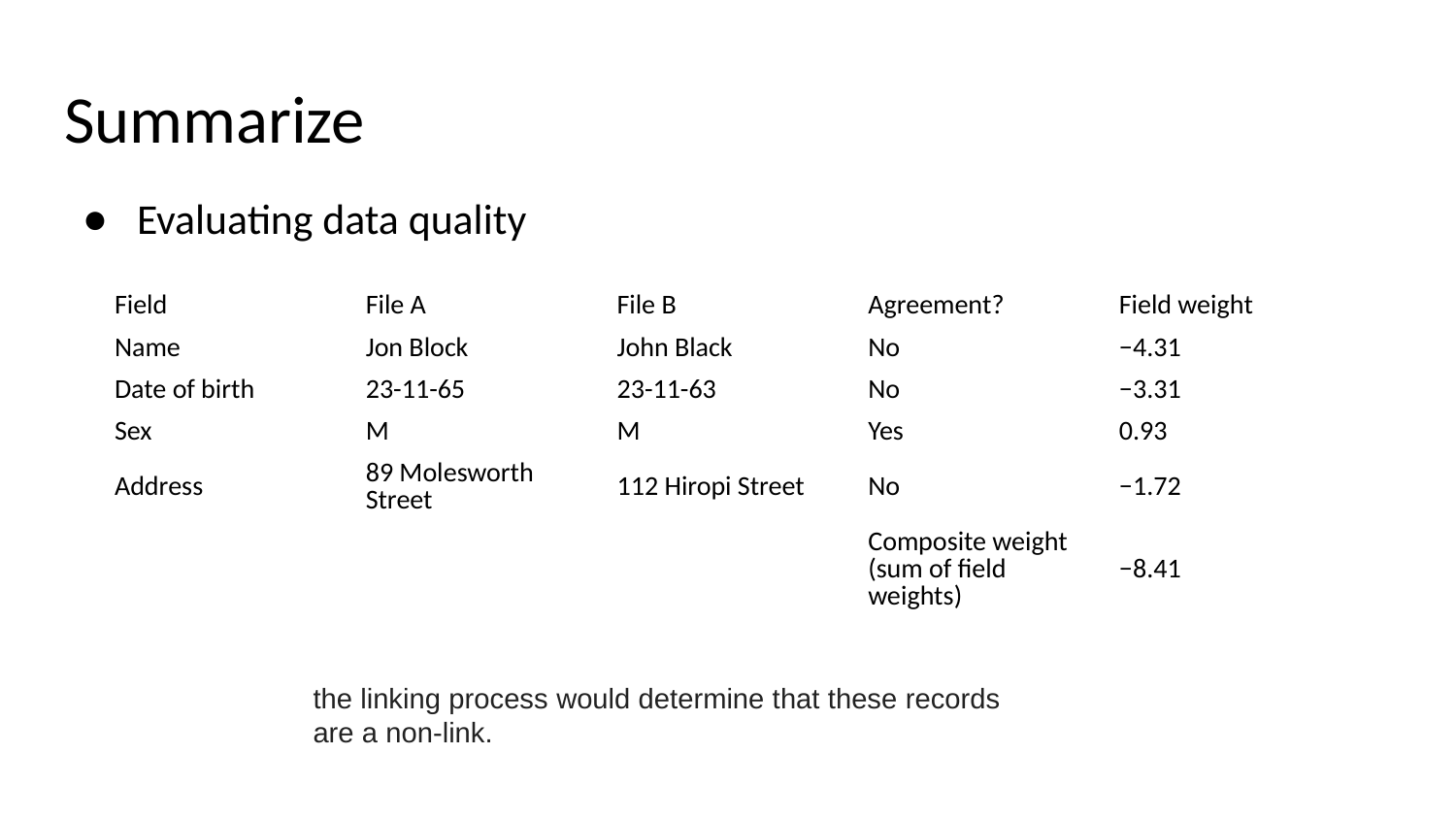

# Summarize
Evaluating data quality

| Field | File A | File B | Agreement? | Field weight |
| --- | --- | --- | --- | --- |
| Name | Jon Block | John Black | No | −4.31 |
| Date of birth | 23-11-65 | 23-11-63 | No | −3.31 |
| Sex | M | M | Yes | 0.93 |
| Address | 89 Molesworth Street | 112 Hiropi Street | No | −1.72 |
|  |  |  | Composite weight (sum of field weights) | −8.41 |
the linking process would determine that these records are a non-link.